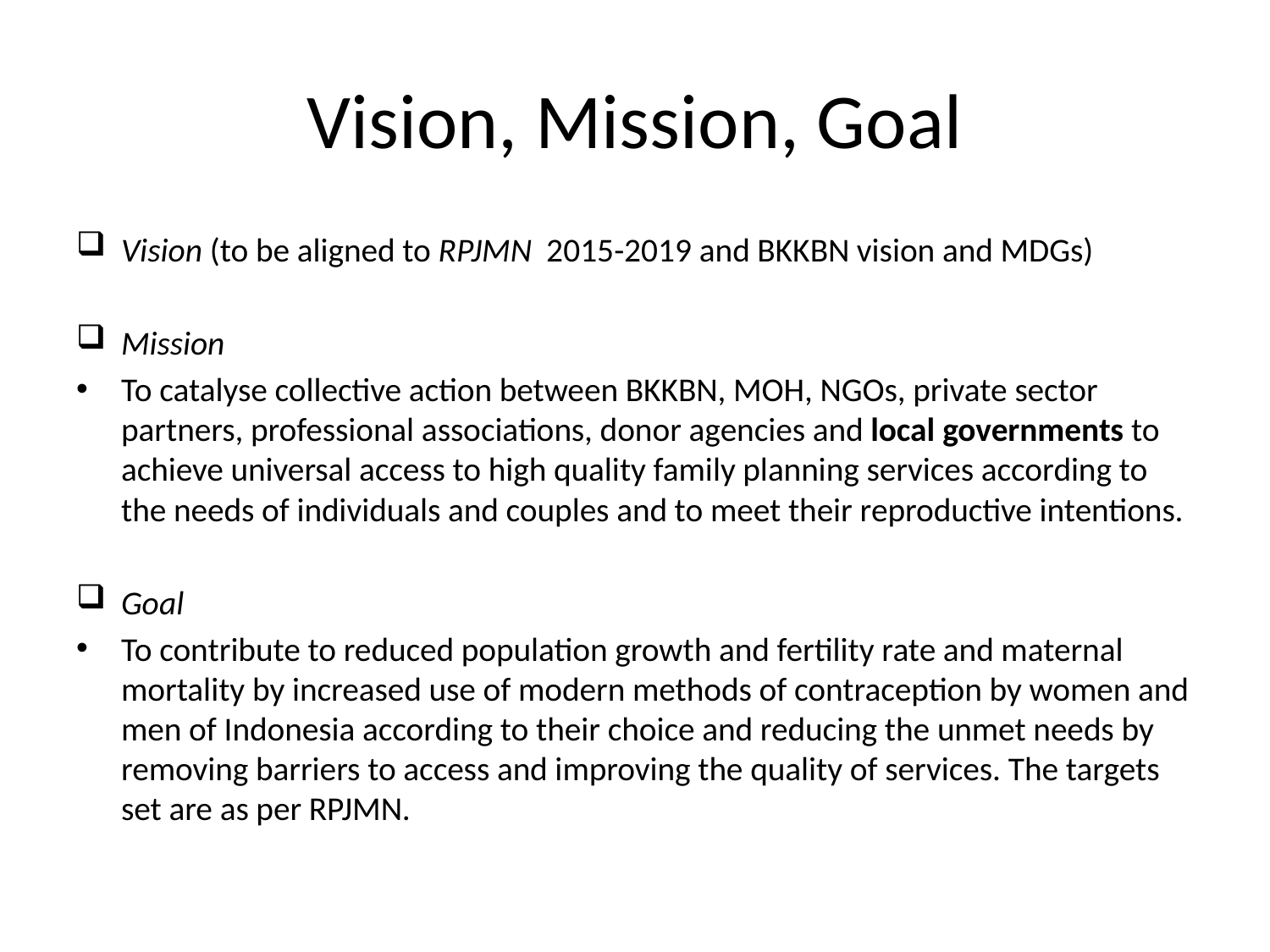

# Vision, Mission, Goal
Vision (to be aligned to RPJMN  2015-2019 and BKKBN vision and MDGs)

Mission
To catalyse collective action between BKKBN, MOH, NGOs, private sector partners, professional associations, donor agencies and local governments to achieve universal access to high quality family planning services according to the needs of individuals and couples and to meet their reproductive intentions.

Goal
To contribute to reduced population growth and fertility rate and maternal mortality by increased use of modern methods of contraception by women and men of Indonesia according to their choice and reducing the unmet needs by removing barriers to access and improving the quality of services. The targets set are as per RPJMN.